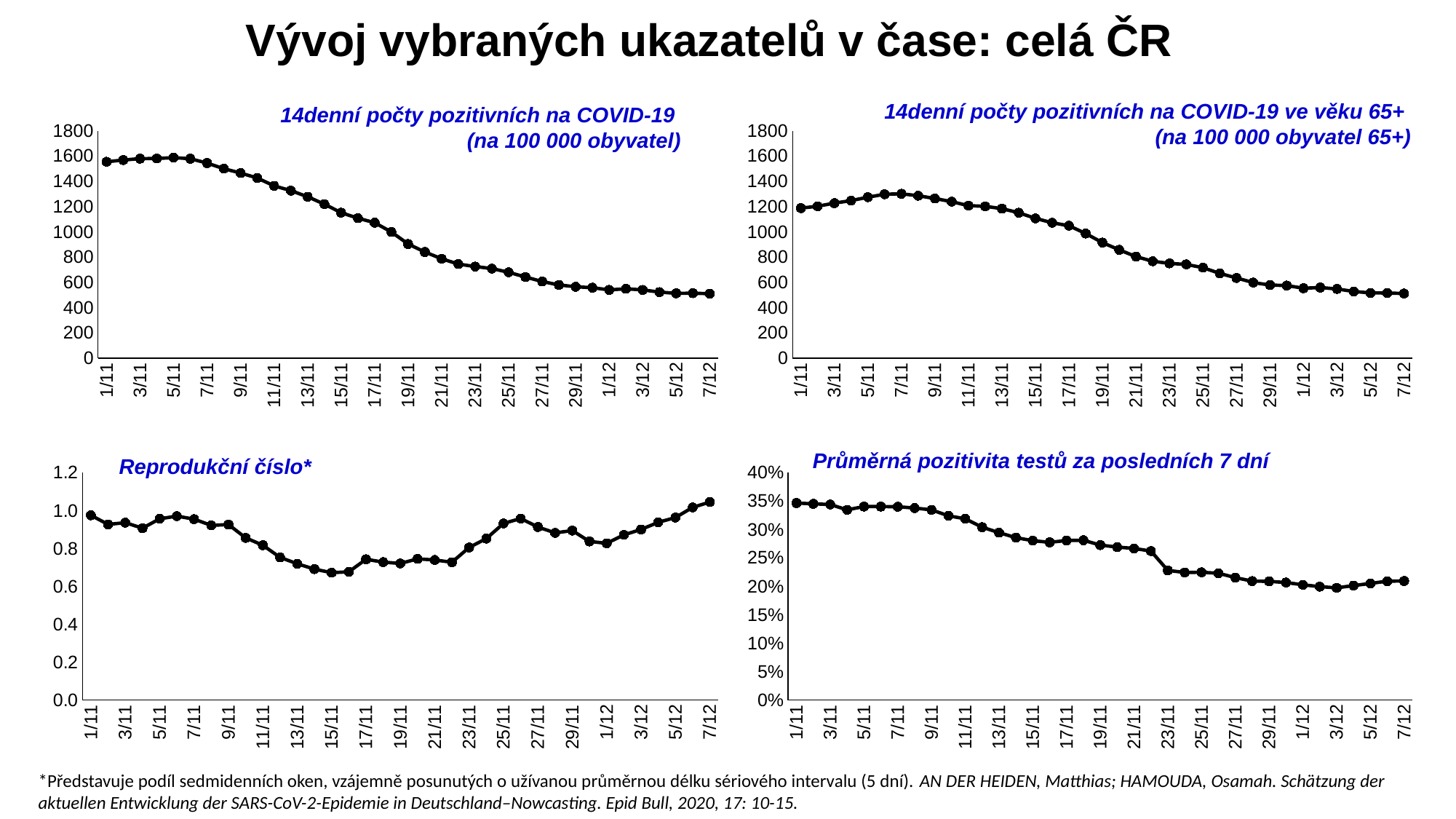

Vývoj vybraných ukazatelů v čase: celá ČR
14denní počty pozitivních na COVID-19 ve věku 65+
(na 100 000 obyvatel 65+)
14denní počty pozitivních na COVID-19
(na 100 000 obyvatel)

### Chart

| Category | Series 1 |
|---|---|
| 44136 | 1554.7217914 |
| 44137 | 1568.6829707 |
| 44138 | 1579.5489388 |
| 44139 | 1580.5308034 |
| 44140 | 1587.5908774 |
| 44141 | 1578.9785223 |
| 44142 | 1544.3514312 |
| 44143 | 1499.9150453 |
| 44144 | 1465.4001673 |
| 44145 | 1425.9011576 |
| 44146 | 1364.0904441 |
| 44147 | 1326.1437156 |
| 44148 | 1277.7331159 |
| 44149 | 1219.3355507 |
| 44150 | 1151.7178094 |
| 44151 | 1108.1323729 |
| 44152 | 1072.3363954 |
| 44153 | 998.9957863 |
| 44154 | 903.5117929 |
| 44155 | 840.2610114 |
| 44156 | 786.6044494 |
| 44157 | 744.2533569 |
| 44158 | 724.6160652 |
| 44159 | 709.0090938 |
| 44160 | 679.1417082 |
| 44161 | 641.8028006 |
| 44162 | 606.0348763 |
| 44163 | 578.9447648 |
| 44164 | 564.6469462 |
| 44165 | 557.0164557 |
| 44166 | 539.8291499 |
| 44167 | 548.5630692 |
| 44168 | 539.6514792 |
| 44169 | 522.3987157 |
| 44170 | 512.4865589 |
| 44171 | 513.618041 |
| 44172 | 509.9150088 |

### Chart

| Category | Series 1 |
|---|---|
| 44136 | 1187.6357529 |
| 44137 | 1202.6008265 |
| 44138 | 1227.0891289 |
| 44139 | 1247.2145728 |
| 44140 | 1274.2830603 |
| 44141 | 1297.5985513 |
| 44142 | 1300.9762482 |
| 44143 | 1286.058087 |
| 44144 | 1263.8215825 |
| 44145 | 1238.7703306 |
| 44146 | 1207.3389847 |
| 44147 | 1201.8502272 |
| 44148 | 1183.5074567 |
| 44149 | 1151.278599 |
| 44150 | 1106.5710278 |
| 44151 | 1071.5743351 |
| 44152 | 1048.5872313 |
| 44153 | 986.5689636 |
| 44154 | 914.7929049 |
| 44155 | 857.5127953 |
| 44156 | 803.8449449 |
| 44157 | 766.9248415 |
| 44158 | 749.9425322 |
| 44159 | 742.1550644 |
| 44160 | 715.9310011 |
| 44161 | 670.6604804 |
| 44162 | 634.350239 |
| 44163 | 597.6177854 |
| 44164 | 578.1960283 |
| 44165 | 574.2084695 |
| 44166 | 552.9102142 |
| 44167 | 558.3520592 |
| 44168 | 547.3276319 |
| 44169 | 527.0614506 |
| 44170 | 515.8962859 |
| 44171 | 515.2395115 |
| 44172 | 511.2988651 |
Průměrná pozitivita testů za posledních 7 dní
Reprodukční číslo*

### Chart

| Category | Series 1 |
|---|---|
| 44136 | 0.975625564223 |
| 44137 | 0.927444689897 |
| 44138 | 0.936690467811 |
| 44139 | 0.907468932139 |
| 44140 | 0.957160098897 |
| 44141 | 0.971196735313 |
| 44142 | 0.955282655271 |
| 44143 | 0.922316213006 |
| 44144 | 0.926828650333 |
| 44145 | 0.856595458162 |
| 44146 | 0.817621048517 |
| 44147 | 0.753429978323 |
| 44148 | 0.719699358772 |
| 44149 | 0.691397173396 |
| 44150 | 0.672564348087 |
| 44151 | 0.677368271658 |
| 44152 | 0.743431118206 |
| 44153 | 0.72838311546 |
| 44154 | 0.721354578522 |
| 44155 | 0.745537611559 |
| 44156 | 0.739617564676 |
| 44157 | 0.727675375805 |
| 44158 | 0.805840330868 |
| 44159 | 0.852777549398 |
| 44160 | 0.932934302408 |
| 44161 | 0.958550767854 |
| 44162 | 0.913741162004 |
| 44163 | 0.882671311704 |
| 44164 | 0.895105569302 |
| 44165 | 0.837651228155 |
| 44166 | 0.827873697309 |
| 44167 | 0.872392679316 |
| 44168 | 0.900905663036 |
| 44169 | 0.938534448712 |
| 44170 | 0.963892333503 |
| 44171 | 1.017323012174 |
| 44172 | 1.045543943542 |

### Chart

| Category | Series 1 |
|---|---|
| 44136 | 0.34671306179 |
| 44137 | 0.345341137372 |
| 44138 | 0.344097949107 |
| 44139 | 0.334755394219 |
| 44140 | 0.340565601144 |
| 44141 | 0.340482517976 |
| 44142 | 0.340261257343 |
| 44143 | 0.337930605756 |
| 44144 | 0.334708853346 |
| 44145 | 0.324225012742 |
| 44146 | 0.319014983986 |
| 44147 | 0.304182432569 |
| 44148 | 0.294664808827 |
| 44149 | 0.285830526863 |
| 44150 | 0.280462948615 |
| 44151 | 0.277539052935 |
| 44152 | 0.280832244446 |
| 44153 | 0.281261676642 |
| 44154 | 0.272676321571 |
| 44155 | 0.269199192824 |
| 44156 | 0.266917652302 |
| 44157 | 0.26220549237 |
| 44158 | 0.228175391778 |
| 44159 | 0.224603369375 |
| 44160 | 0.224908097708 |
| 44161 | 0.223140840084 |
| 44162 | 0.215478744997 |
| 44163 | 0.209299238093 |
| 44164 | 0.208894888813 |
| 44165 | 0.206842442759 |
| 44166 | 0.202866290593 |
| 44167 | 0.199648914792 |
| 44168 | 0.197486326978 |
| 44169 | 0.201475167247 |
| 44170 | 0.205205453924 |
| 44171 | 0.209229176005 |
| 44172 | 0.209575931852 |
*Představuje podíl sedmidenních oken, vzájemně posunutých o užívanou průměrnou délku sériového intervalu (5 dní). AN DER HEIDEN, Matthias; HAMOUDA, Osamah. Schätzung der aktuellen Entwicklung der SARS-CoV-2-Epidemie in Deutschland–Nowcasting. Epid Bull, 2020, 17: 10-15.